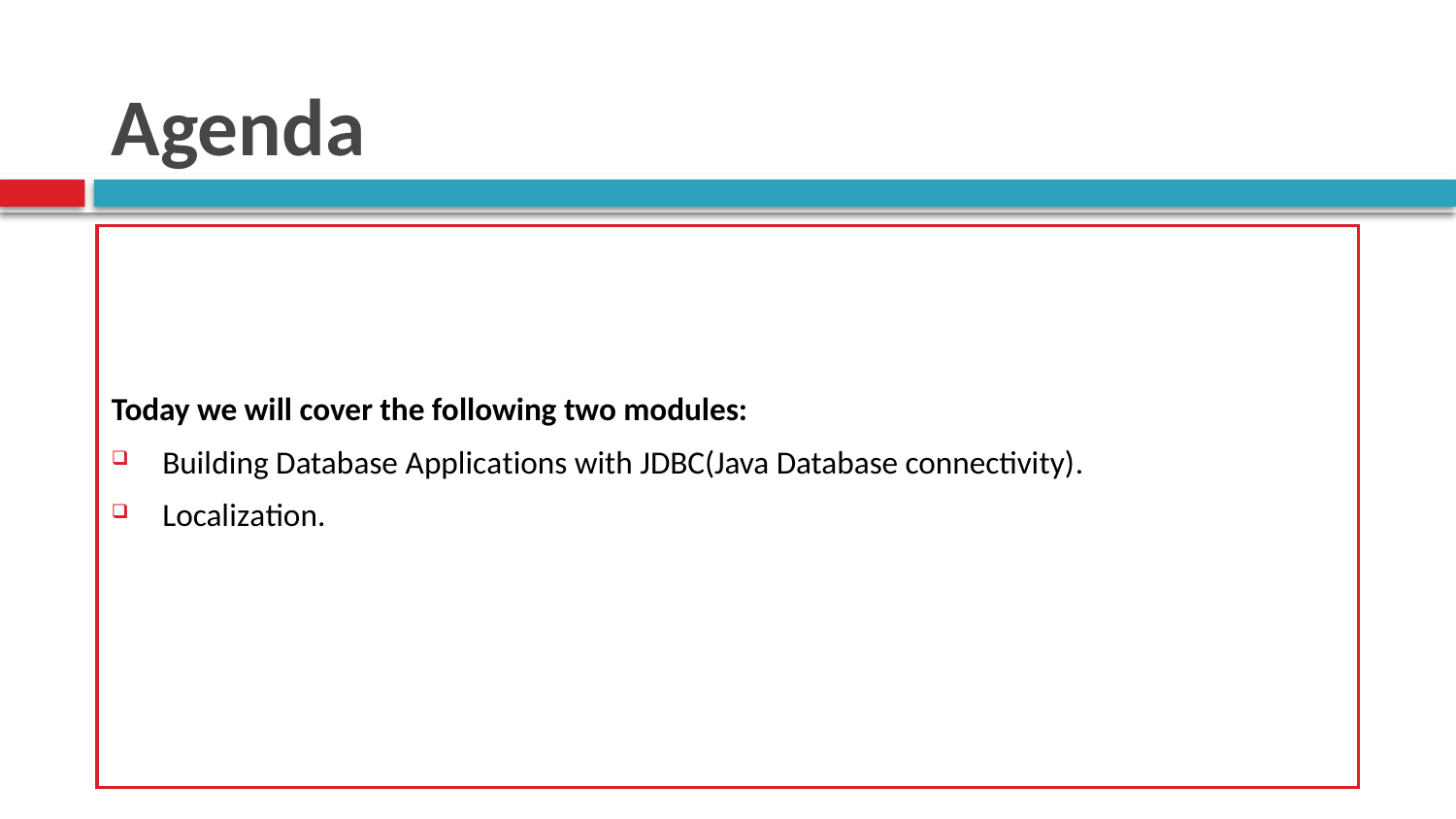

# Agenda
Today we will cover the following two modules:
Building Database Applications with JDBC(Java Database connectivity).
Localization.